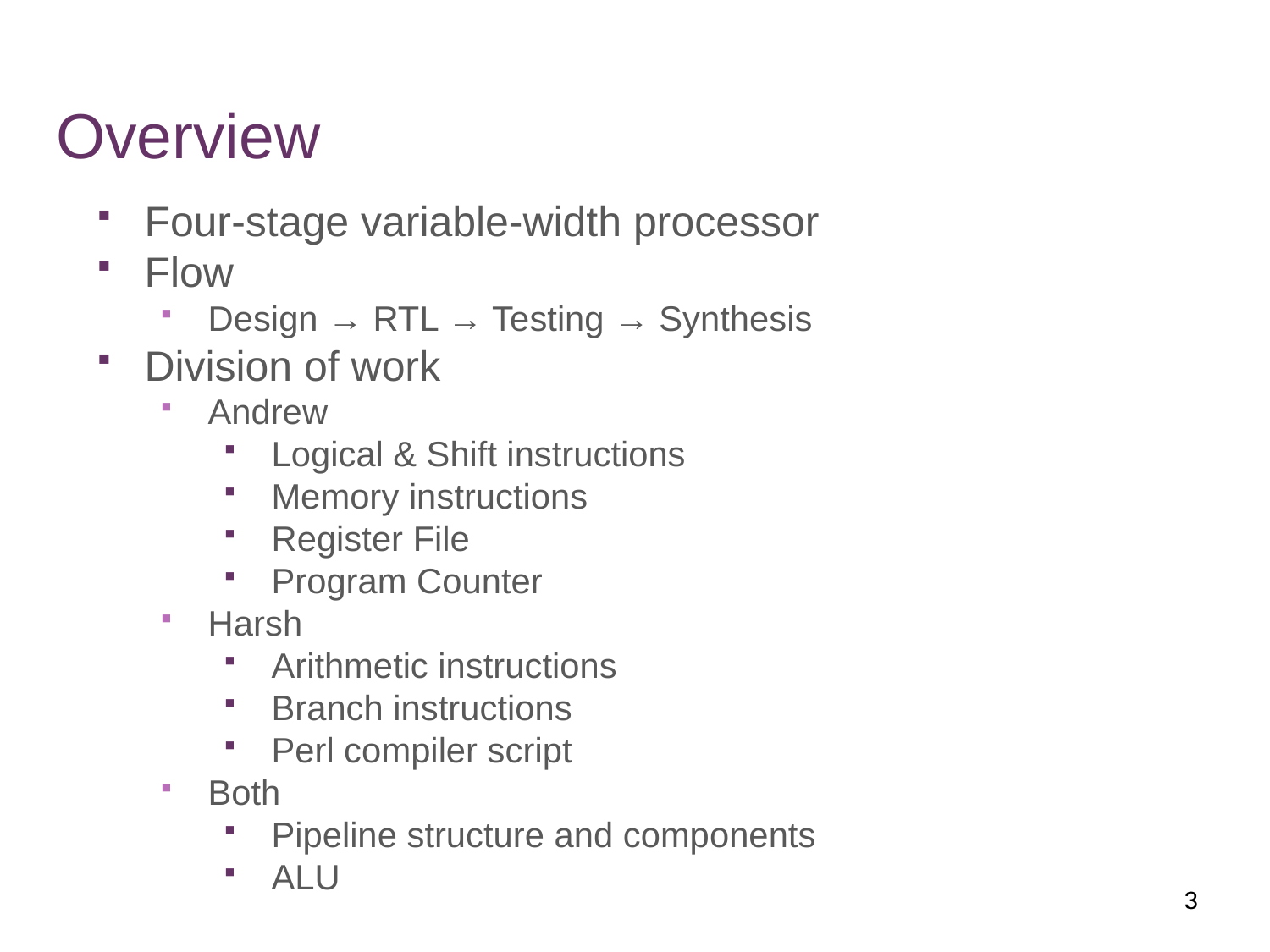

# Overview
Four-stage variable-width processor
Flow
Design → RTL → Testing → Synthesis
Division of work
Andrew
Logical & Shift instructions
Memory instructions
Register File
Program Counter
Harsh
Arithmetic instructions
Branch instructions
Perl compiler script
Both
Pipeline structure and components
ALU

3
3